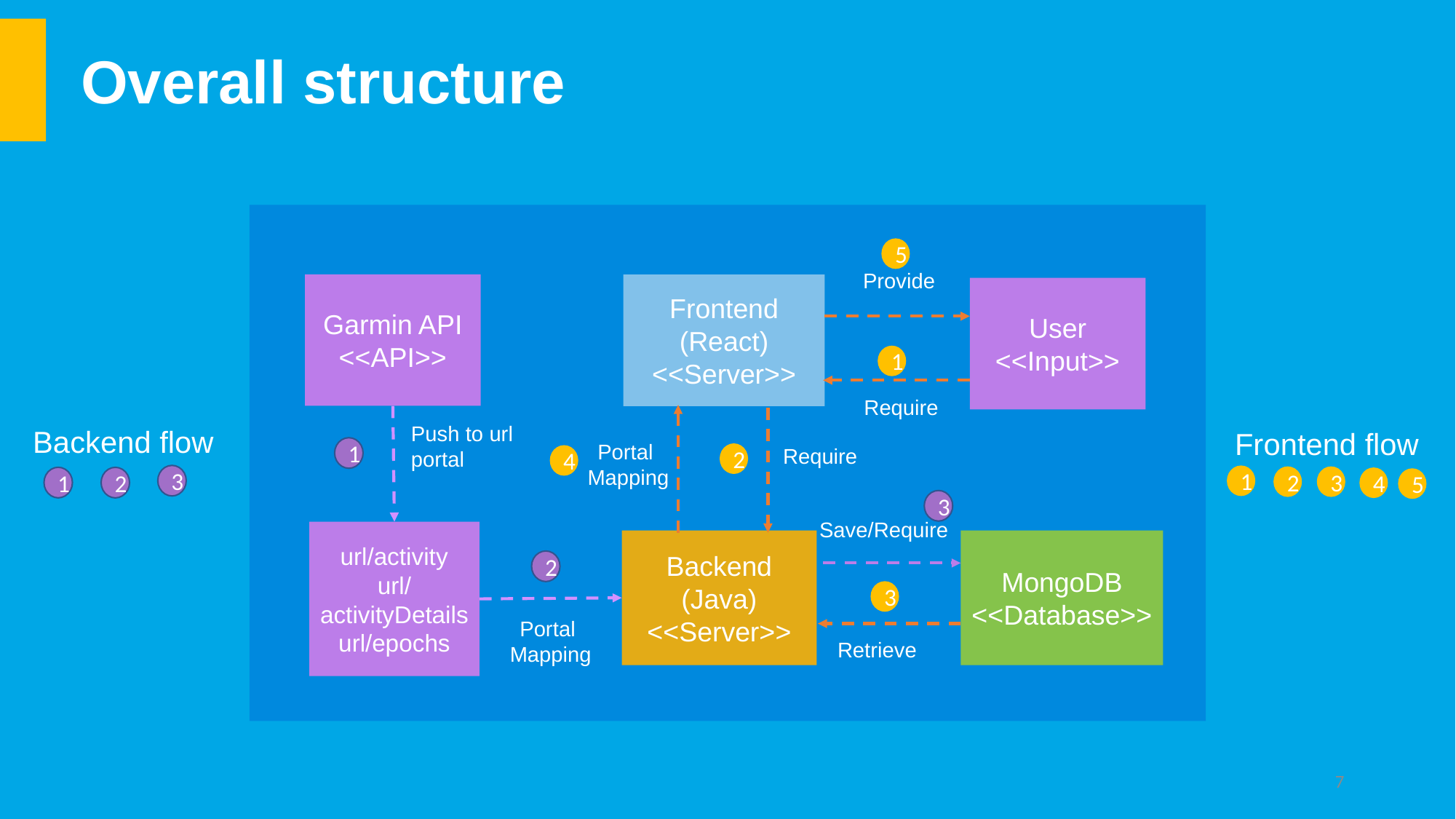

Overall structure

5
Provide
Garmin API
<<API>>
Frontend
(React)
<<Server>>
User
<<Input>>
1
Require
Push to url portal
Portal
Mapping
Require
1
2
4
3
Save/Require
url/activity
url/activityDetails
url/epochs

Backend (Java)
<<Server>>

MongoDB
<<Database>>
2
3
Portal
Mapping
Retrieve
Backend flow
Frontend flow
3
1
3
2
1
2
4
5
7